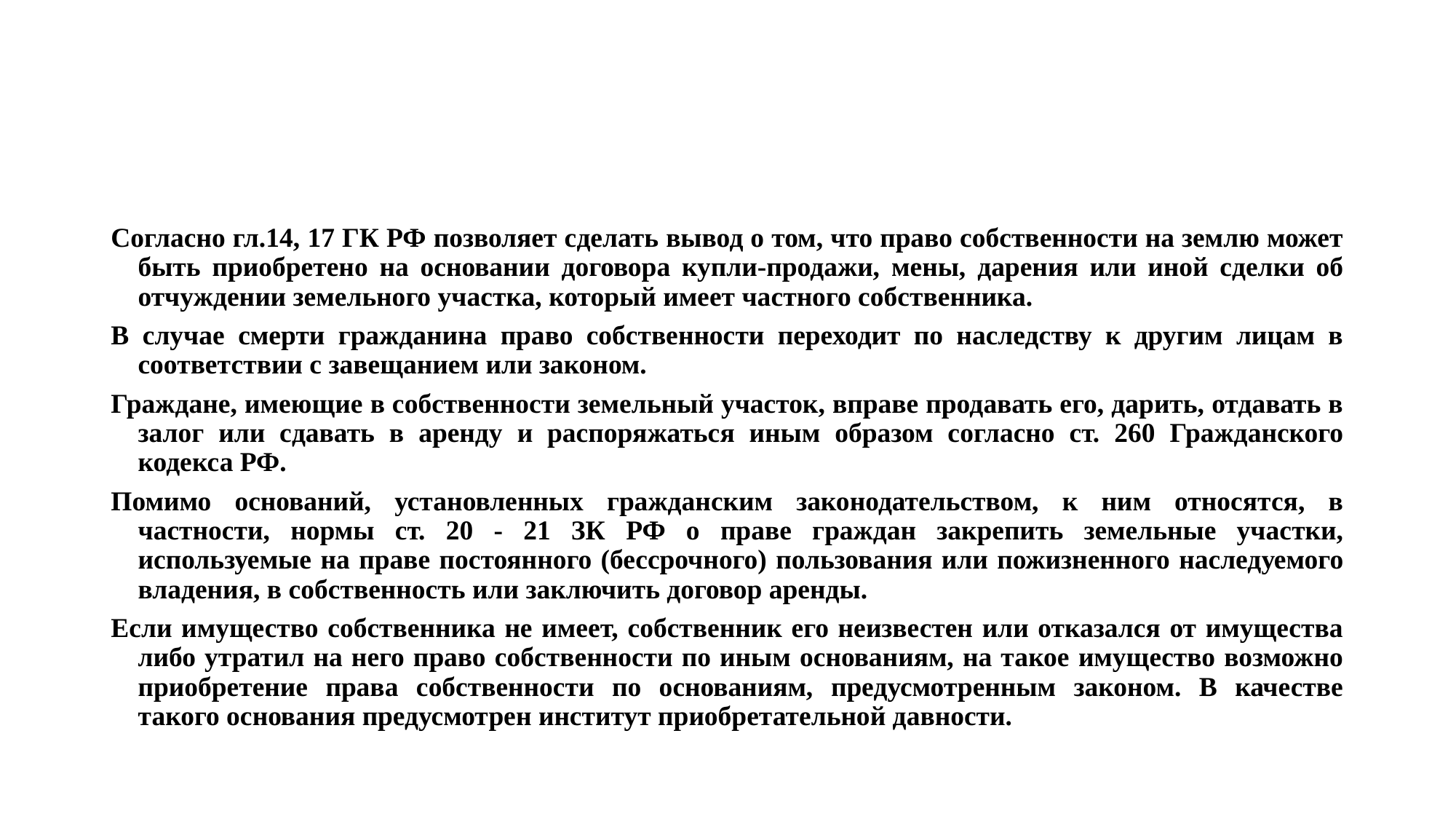

#
Согласно гл.14, 17 ГК РФ позволяет сделать вывод о том, что право собственности на землю может быть приобретено на основании договора купли-продажи, мены, дарения или иной сделки об отчуждении земельного участка, который имеет частного собственника.
В случае смерти гражданина право собственности переходит по наследству к другим лицам в соответствии с завещанием или законом.
Граждане, имеющие в собственности земельный участок, вправе продавать его, дарить, отдавать в залог или сдавать в аренду и распоряжаться иным образом согласно ст. 260 Гражданского кодекса РФ.
Помимо оснований, установленных гражданским законодательством, к ним относятся, в частности, нормы ст. 20 - 21 ЗК РФ о праве граждан закрепить земельные участки, используемые на праве постоянного (бессрочного) пользования или пожизненного наследуемого владения, в собственность или заключить договор аренды.
Если имущество собственника не имеет, собственник его неизвестен или отказался от имущества либо утратил на него право собственности по иным основаниям, на такое имущество возможно приобретение права собственности по основаниям, предусмотренным законом. В качестве такого основания предусмотрен институт приобретательной давности.